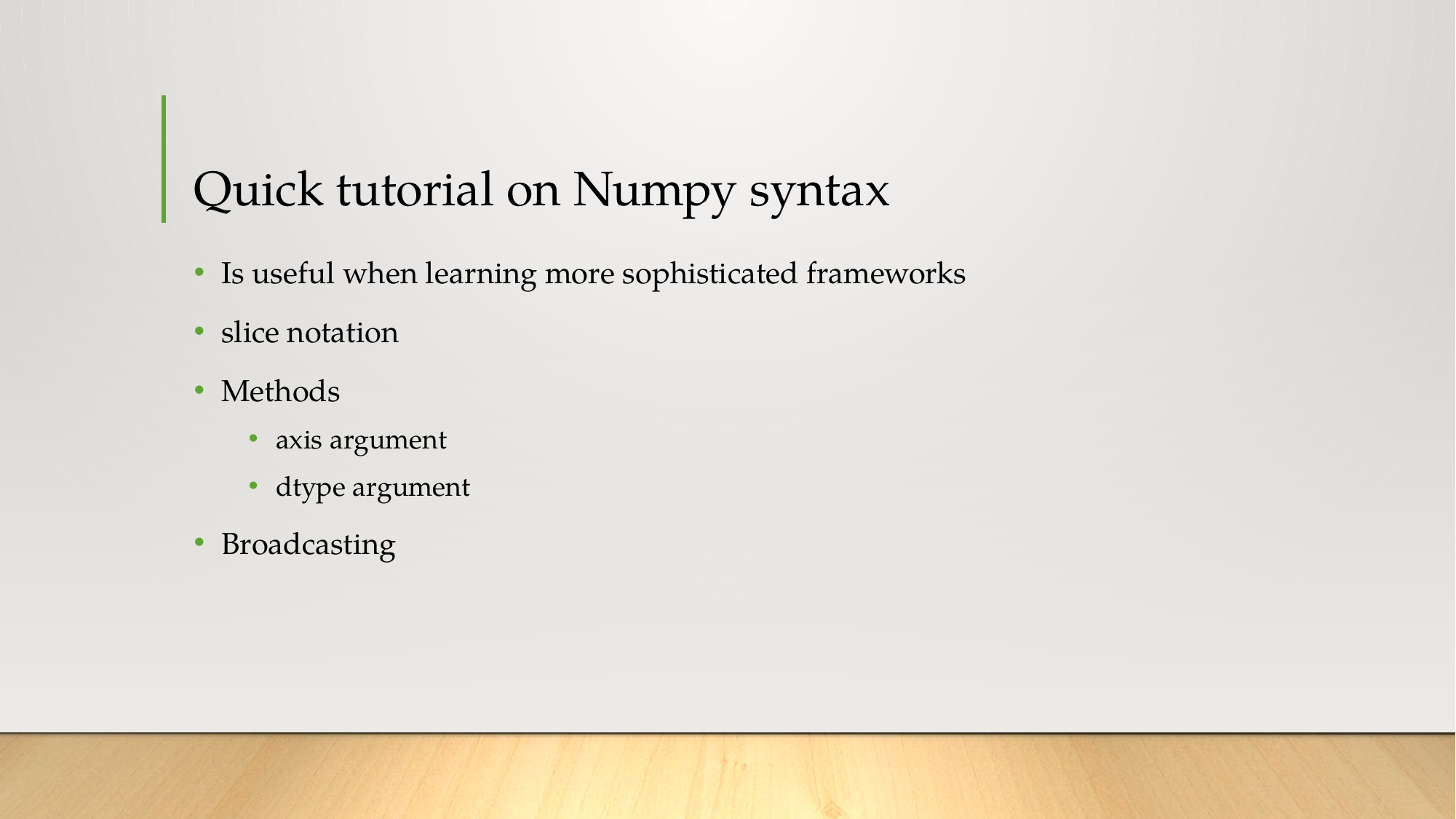

# Quick tutorial on Numpy syntax
Is useful when learning more sophisticated frameworks
slice notation
Methods
axis argument
dtype argument
Broadcasting